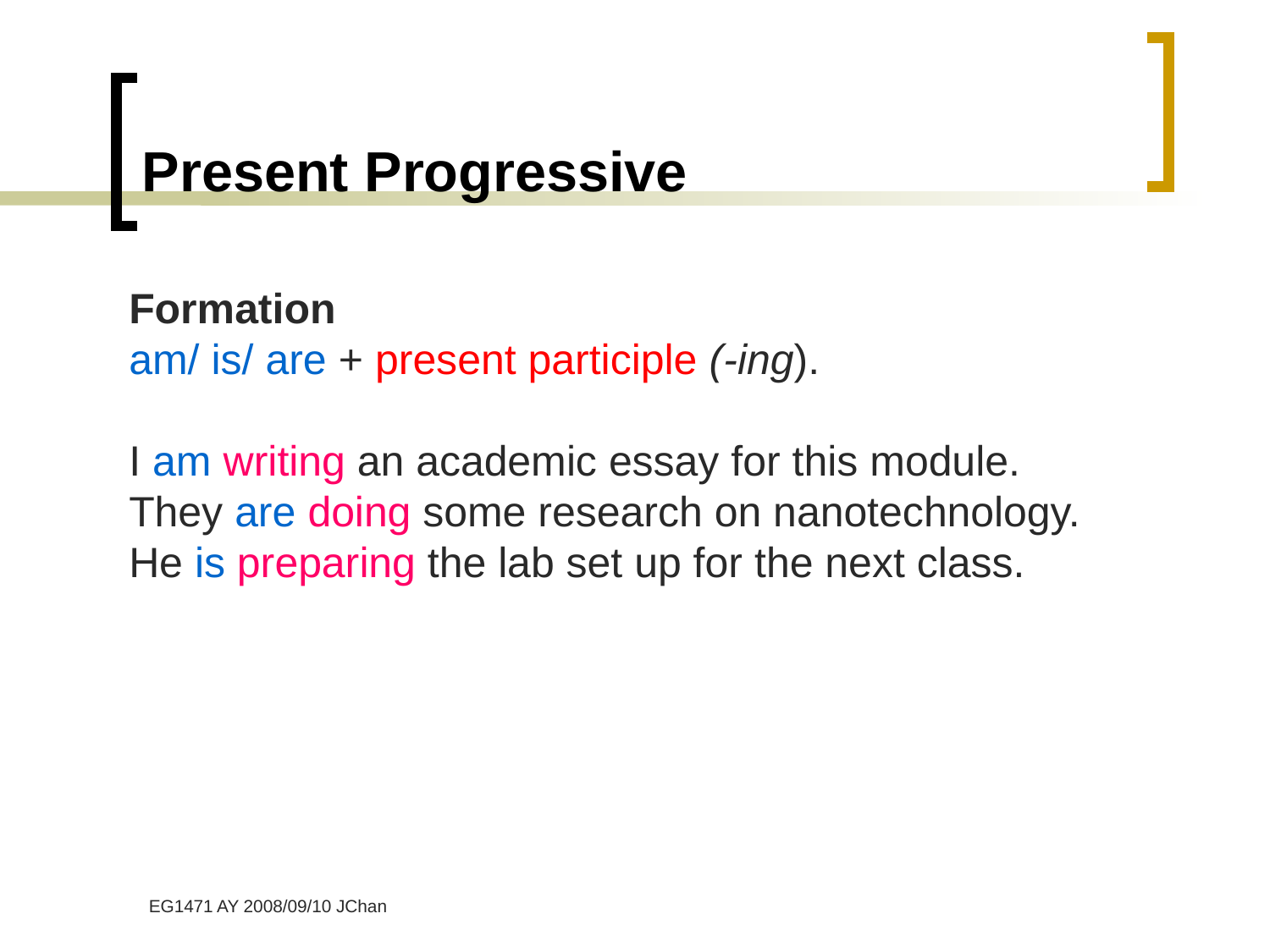

# Present Progressive
Formation
am/ is/ are + present participle (-ing).
I am writing an academic essay for this module.
They are doing some research on nanotechnology.
He is preparing the lab set up for the next class.
 EG1471 AY 2008/09/10 JChan